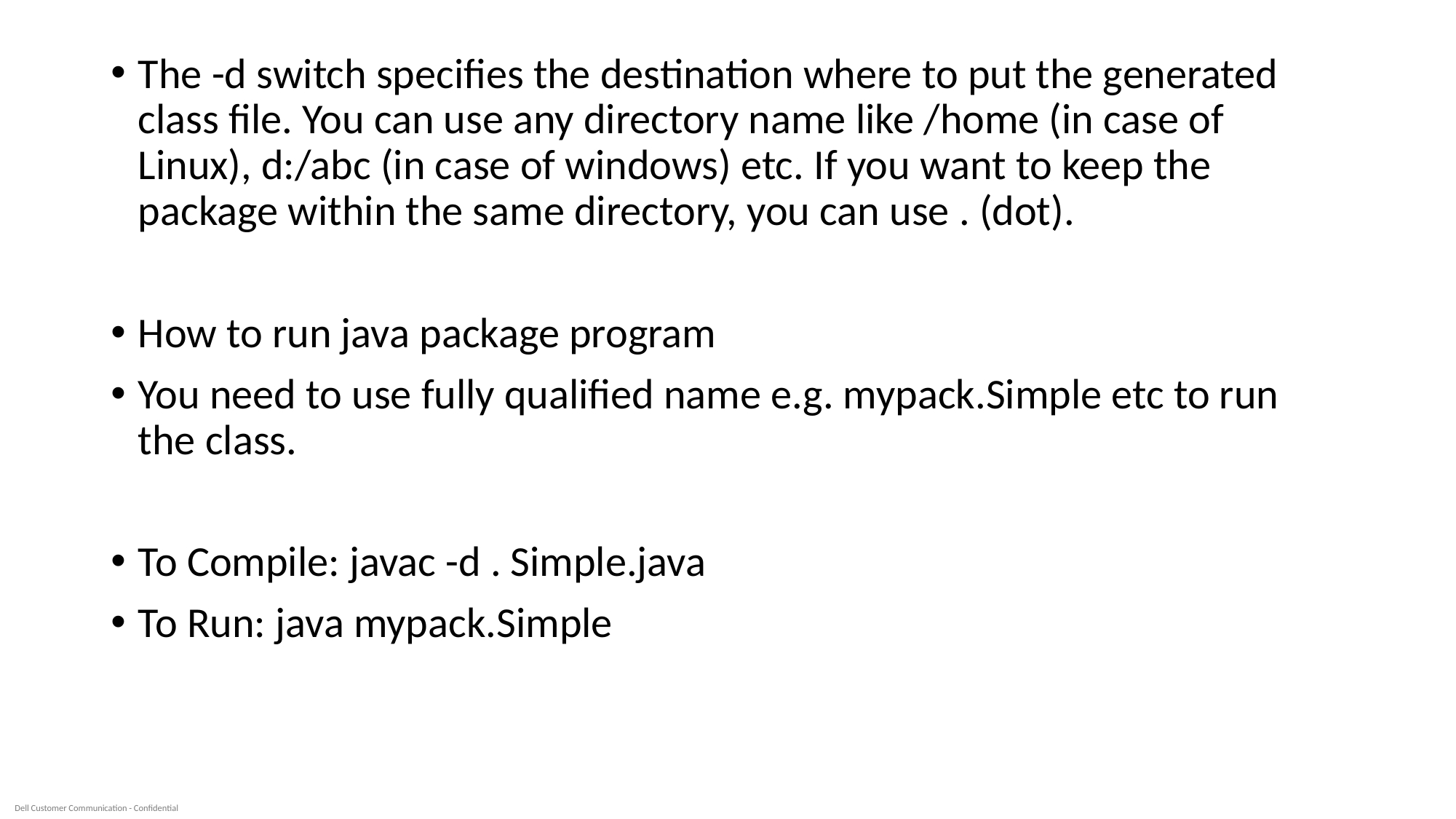

The -d switch specifies the destination where to put the generated class file. You can use any directory name like /home (in case of Linux), d:/abc (in case of windows) etc. If you want to keep the package within the same directory, you can use . (dot).

How to run java package program
You need to use fully qualified name e.g. mypack.Simple etc to run the class.

To Compile: javac -d . Simple.java
To Run: java mypack.Simple